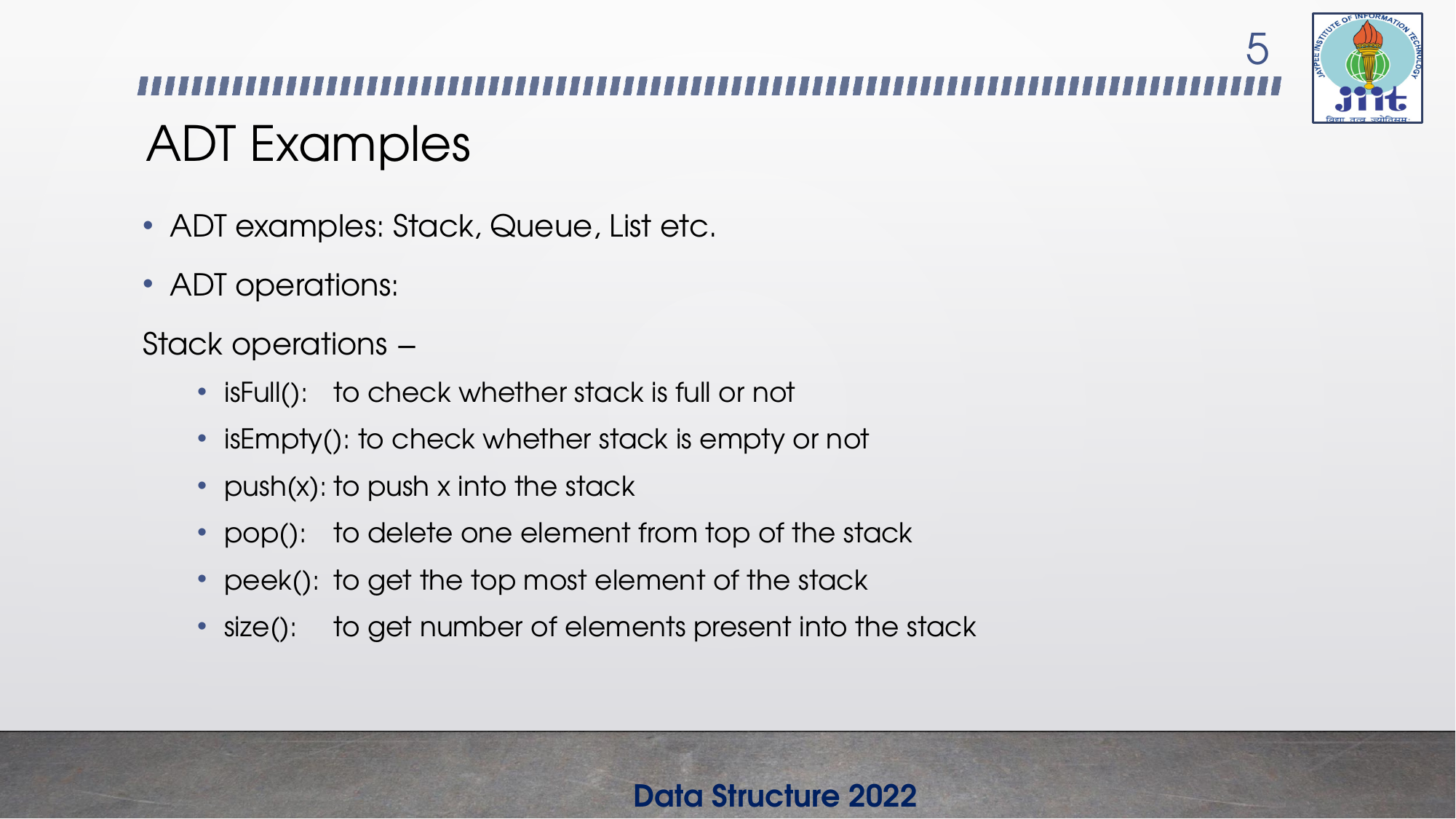

5
# ADT Examples
ADT examples: Stack, Queue, List etc.
ADT operations:
Stack operations −
isFull():	to check whether stack is full or not
isEmpty(): to check whether stack is empty or not
push(x):	to push x into the stack
pop():	to delete one element from top of the stack
peek():	to get the top most element of the stack
size():	to get number of elements present into the stack